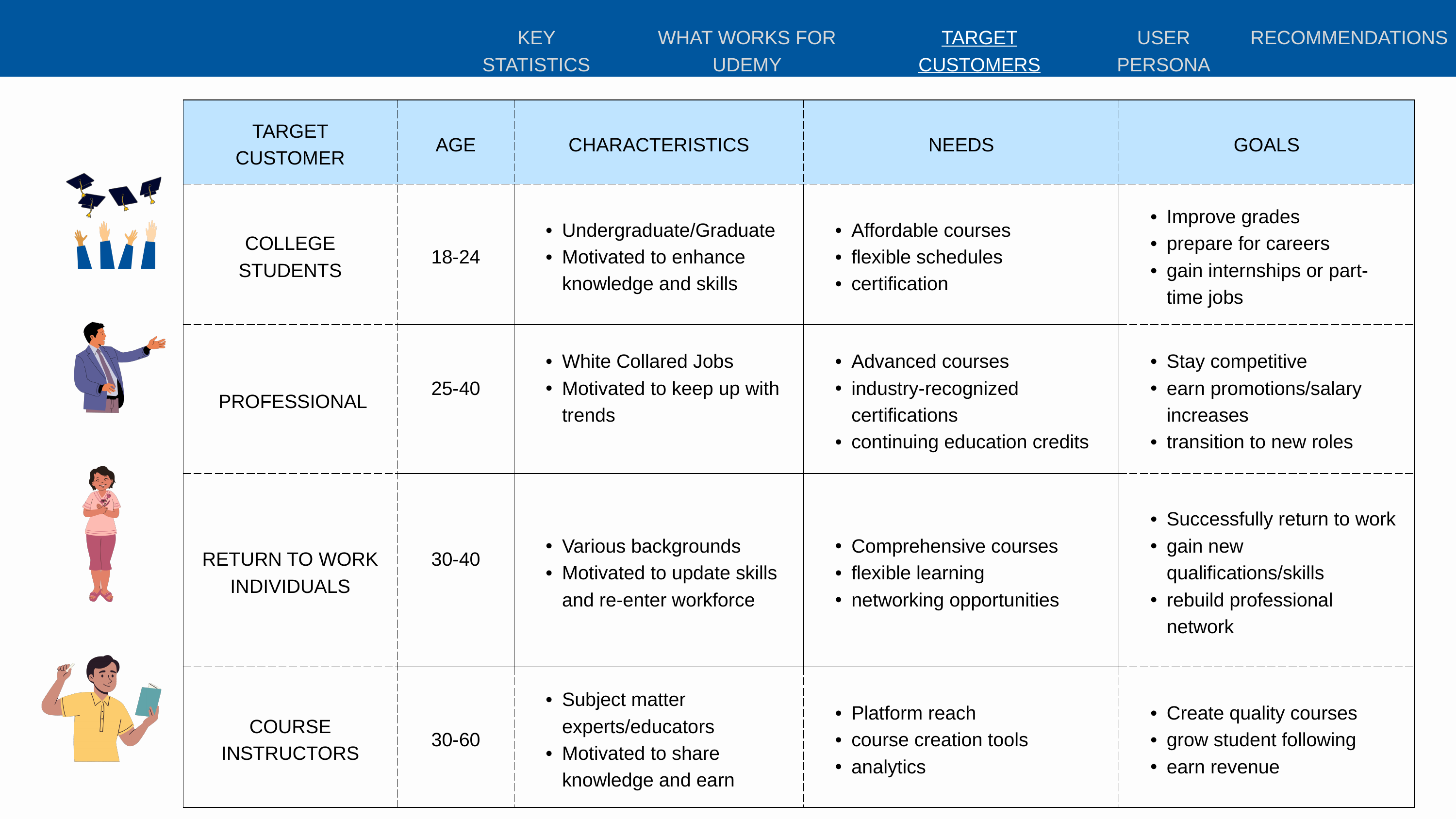

KEY STATISTICS
WHAT WORKS FOR UDEMY
TARGET CUSTOMERS
USER PERSONA
RECOMMENDATIONS
| TARGET CUSTOMER | AGE | CHARACTERISTICS | NEEDS | GOALS |
| --- | --- | --- | --- | --- |
| COLLEGE STUDENTS | 18-24 | Undergraduate/Graduate Motivated to enhance knowledge and skills | Affordable courses flexible schedules certification | Improve grades prepare for careers gain internships or part-time jobs |
| PROFESSIONAL | 25-40 | White Collared Jobs Motivated to keep up with trends | Advanced courses industry-recognized certifications continuing education credits | Stay competitive earn promotions/salary increases transition to new roles |
| RETURN TO WORK INDIVIDUALS | 30-40 | Various backgrounds Motivated to update skills and re-enter workforce | Comprehensive courses flexible learning networking opportunities | Successfully return to work gain new qualifications/skills rebuild professional network |
| COURSE INSTRUCTORS | 30-60 | Subject matter experts/educators Motivated to share knowledge and earn | Platform reach course creation tools analytics | Create quality courses grow student following earn revenue |